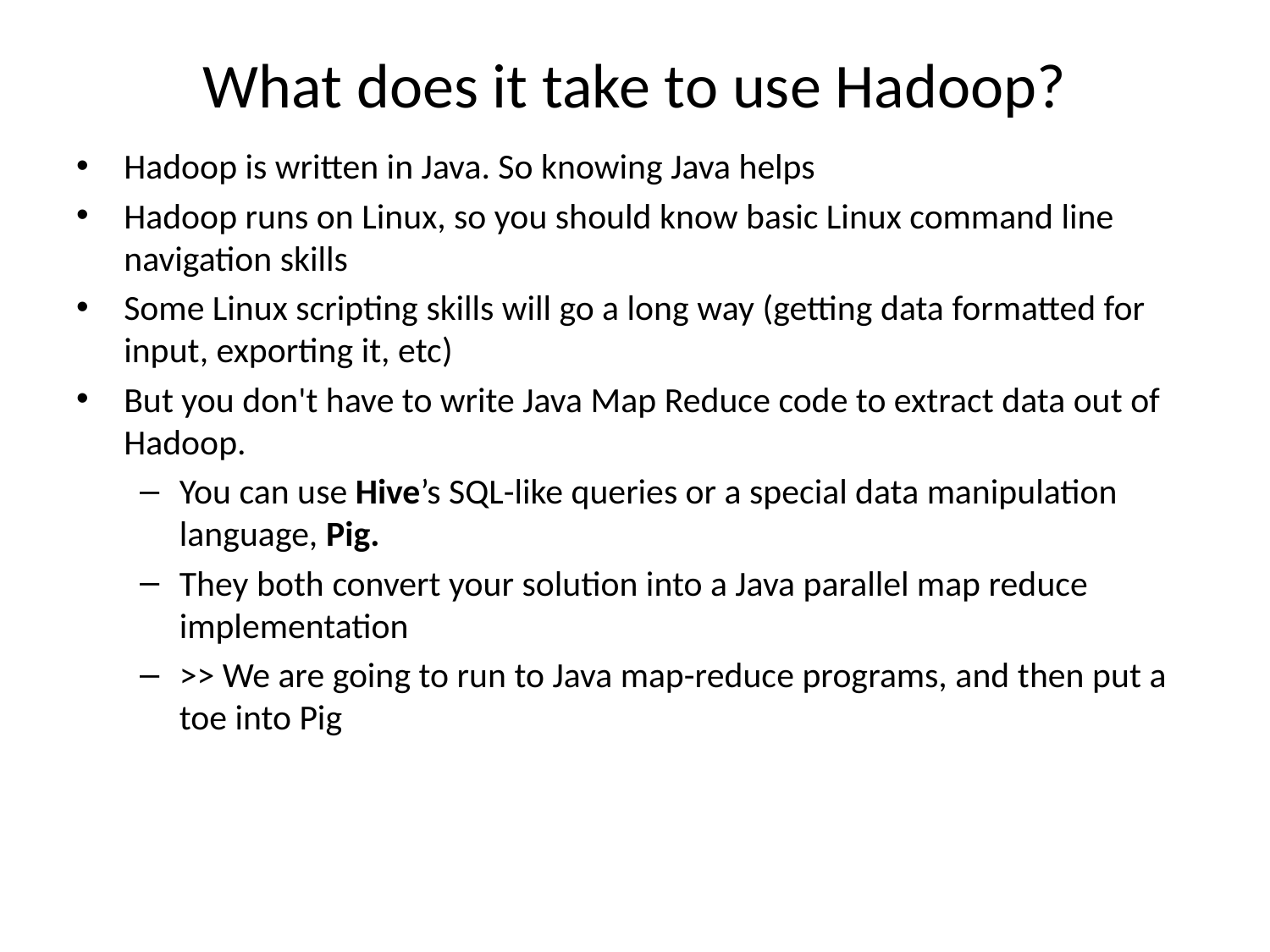

# What does it take to use Hadoop?
Hadoop is written in Java. So knowing Java helps
Hadoop runs on Linux, so you should know basic Linux command line navigation skills
Some Linux scripting skills will go a long way (getting data formatted for input, exporting it, etc)
But you don't have to write Java Map Reduce code to extract data out of Hadoop.
You can use Hive’s SQL-like queries or a special data manipulation language, Pig.
They both convert your solution into a Java parallel map reduce implementation
>> We are going to run to Java map-reduce programs, and then put a toe into Pig